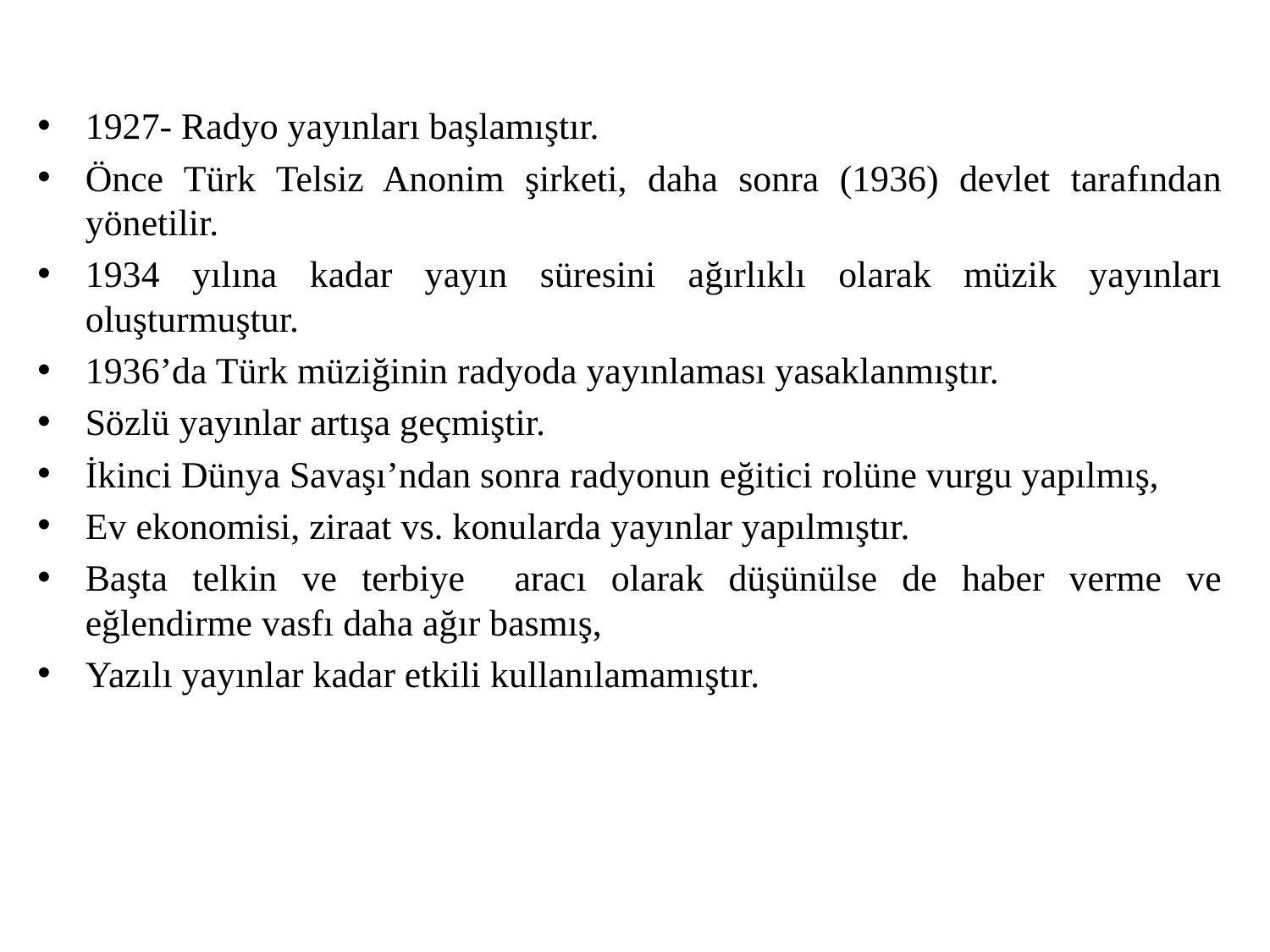

1927- Radyo yayınları başlamıştır.
Önce Türk Telsiz Anonim şirketi, daha sonra (1936) devlet tarafından yönetilir.
1934 yılına kadar yayın süresini ağırlıklı olarak müzik yayınları oluşturmuştur.
1936’da Türk müziğinin radyoda yayınlaması yasaklanmıştır.
Sözlü yayınlar artışa geçmiştir.
İkinci Dünya Savaşı’ndan sonra radyonun eğitici rolüne vurgu yapılmış,
Ev ekonomisi, ziraat vs. konularda yayınlar yapılmıştır.
Başta telkin ve terbiye  aracı olarak düşünülse de haber verme ve eğlendirme vasfı daha ağır basmış,
Yazılı yayınlar kadar etkili kullanılamamıştır.